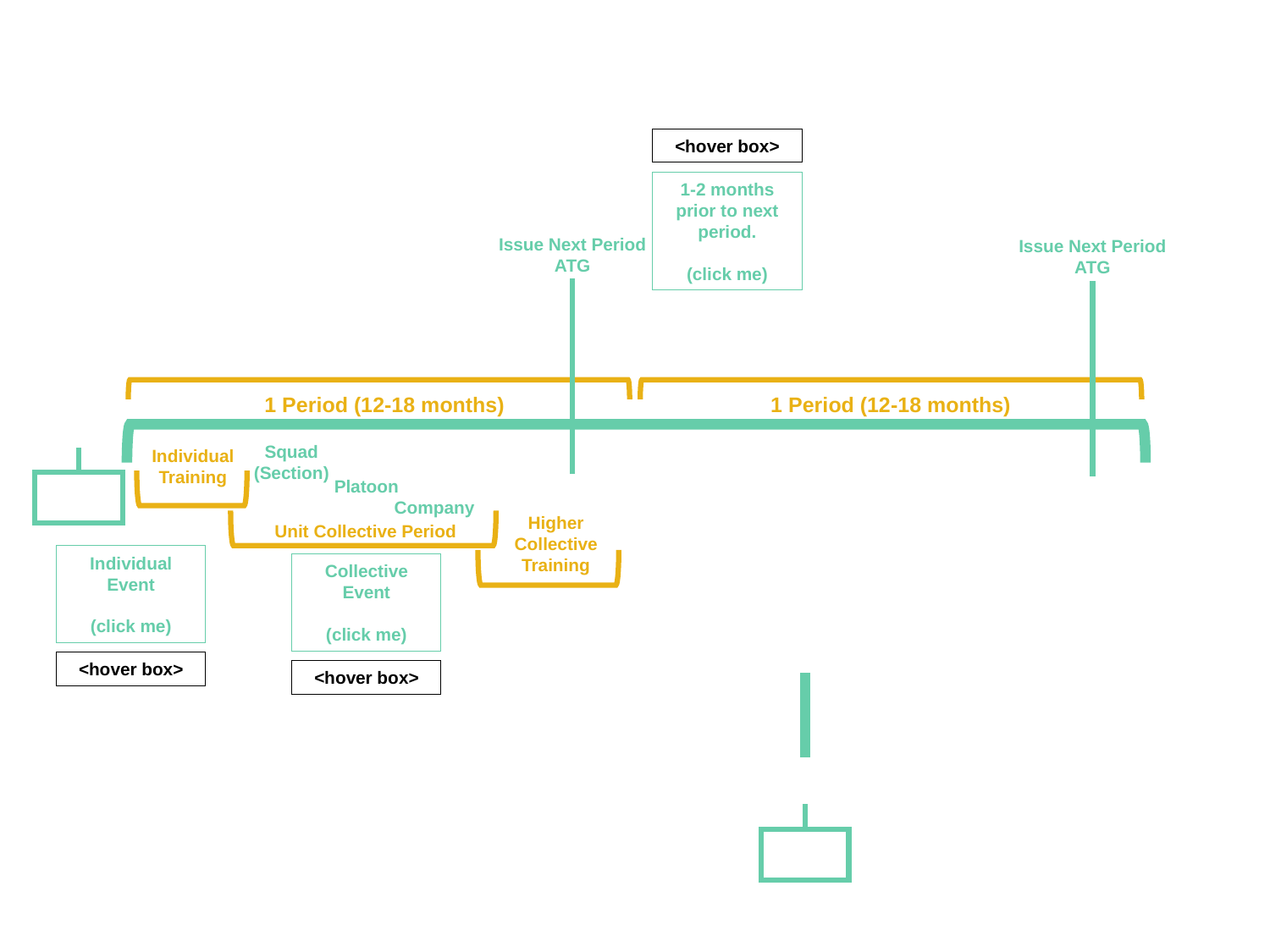

<hover box>

1-2 months prior to next period.

(click me)
Issue Next Period
ATG
Issue Next Period
ATG
1 Period (12-18 months)
1 Period (12-18 months)

Squad
(Section)
Individual
Training

Platoon
Company

Higher
Collective
Training
Unit Collective Period
Individual Event

(click me)
Collective Event

(click me)
<hover box>
<hover box>